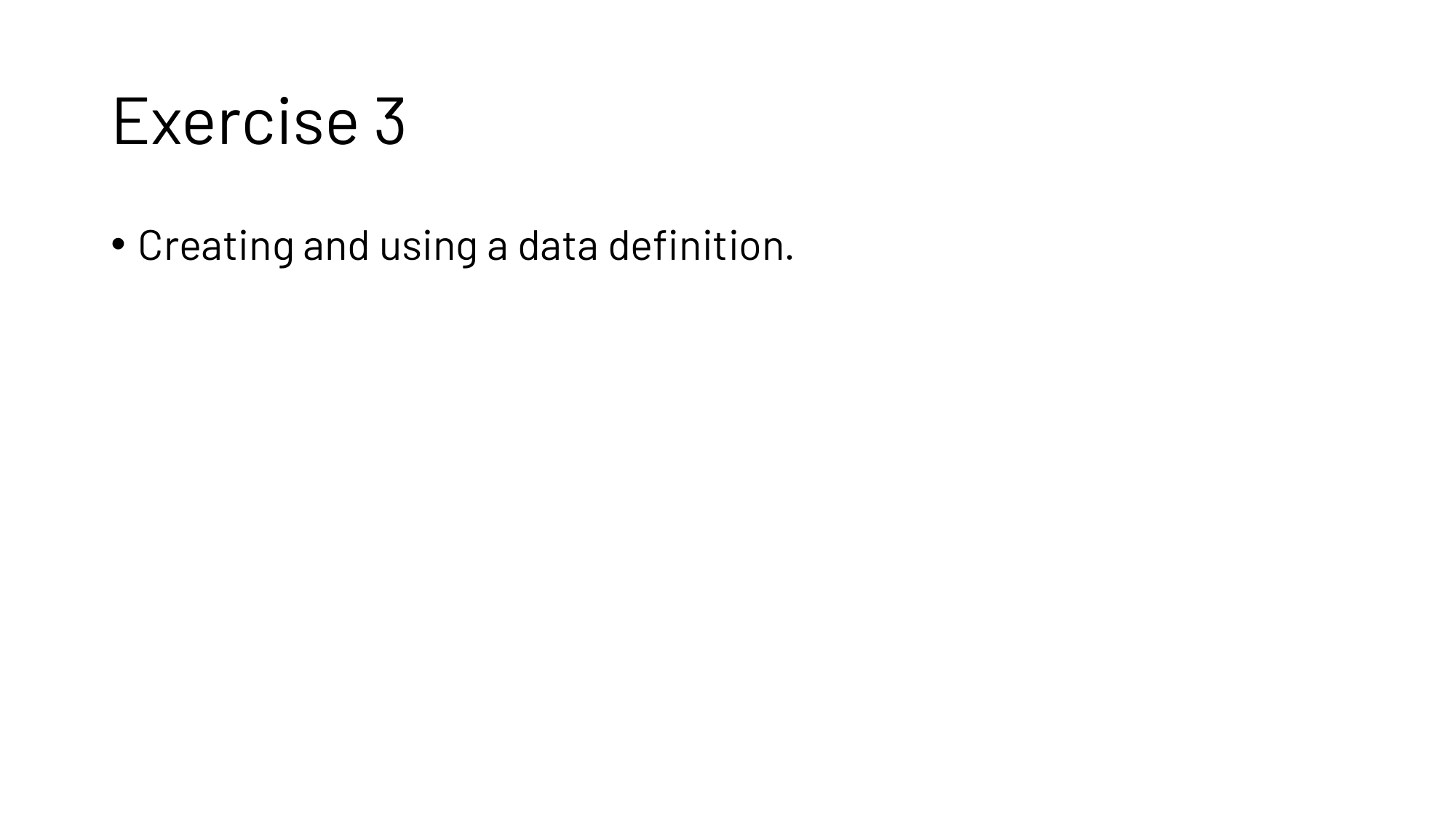

# Exercise 3
Creating and using a data definition.